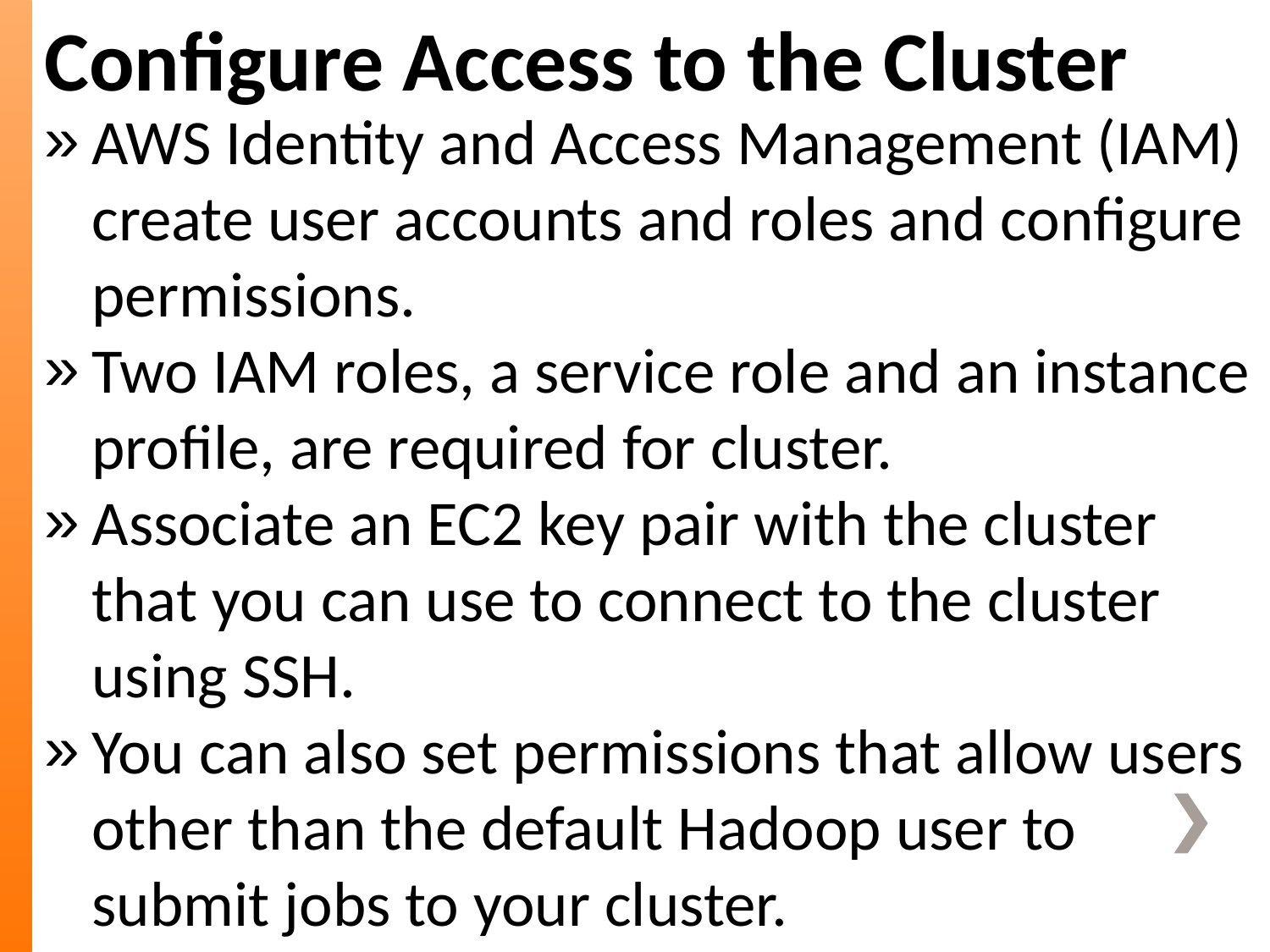

Configure Access to the Cluster
AWS Identity and Access Management (IAM) create user accounts and roles and configure permissions.
Two IAM roles, a service role and an instance profile, are required for cluster.
Associate an EC2 key pair with the cluster that you can use to connect to the cluster using SSH.
You can also set permissions that allow users other than the default Hadoop user to submit jobs to your cluster.